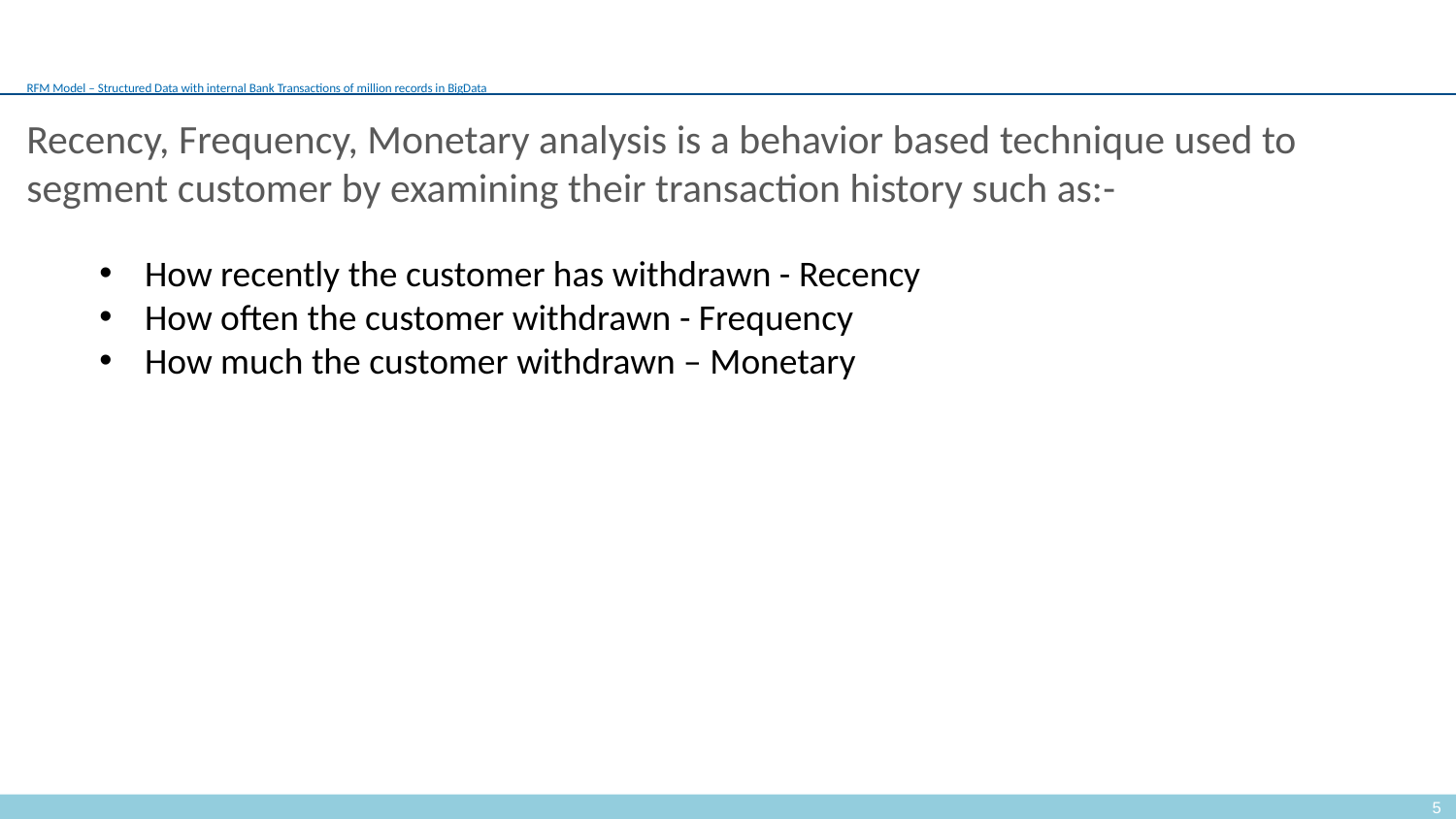

# RFM Model – Structured Data with internal Bank Transactions of million records in BigData
Recency, Frequency, Monetary analysis is a behavior based technique used to segment customer by examining their transaction history such as:-

How recently the customer has withdrawn - Recency
How often the customer withdrawn - Frequency
How much the customer withdrawn – Monetary